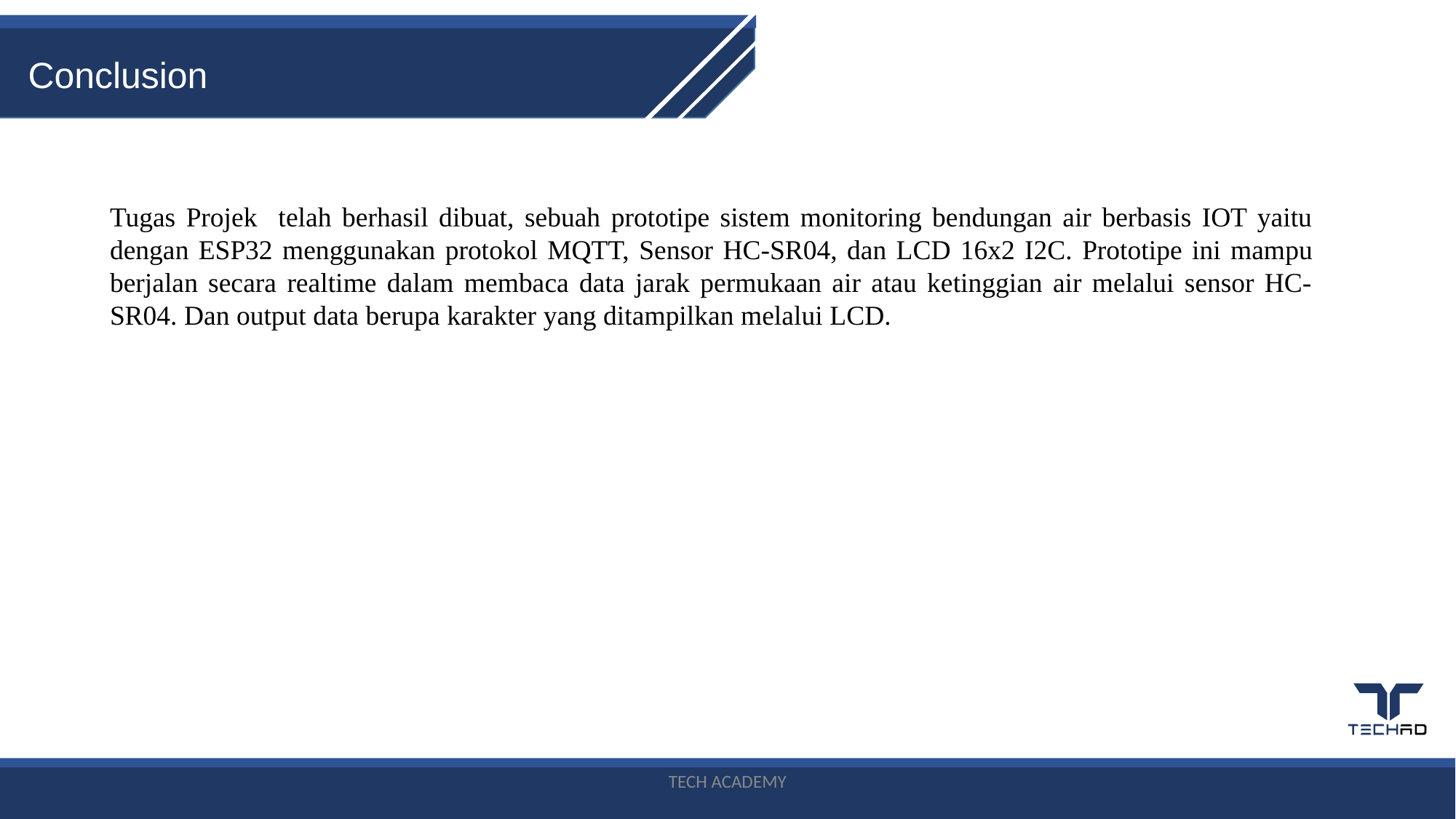

Conclusion
Tugas Projek  telah berhasil dibuat, sebuah prototipe sistem monitoring bendungan air berbasis IOT yaitu dengan ESP32 menggunakan protokol MQTT, Sensor HC-SR04, dan LCD 16x2 I2C. Prototipe ini mampu berjalan secara realtime dalam membaca data jarak permukaan air atau ketinggian air melalui sensor HC-SR04. Dan output data berupa karakter yang ditampilkan melalui LCD.
TECH ACADEMY
7